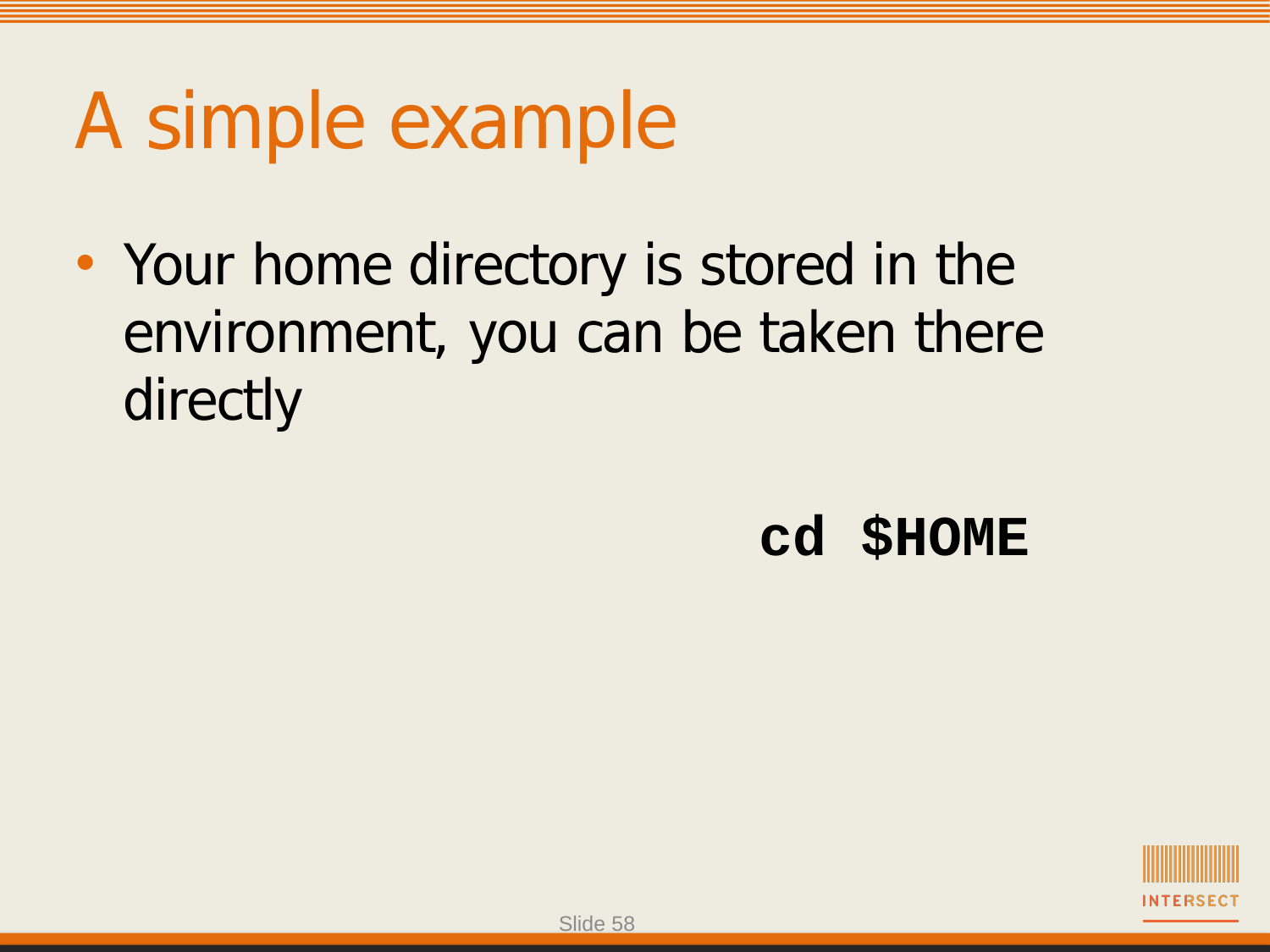

A simple example
Your home directory is stored in the environment, you can be taken there directly

						cd $HOME

Slide 58